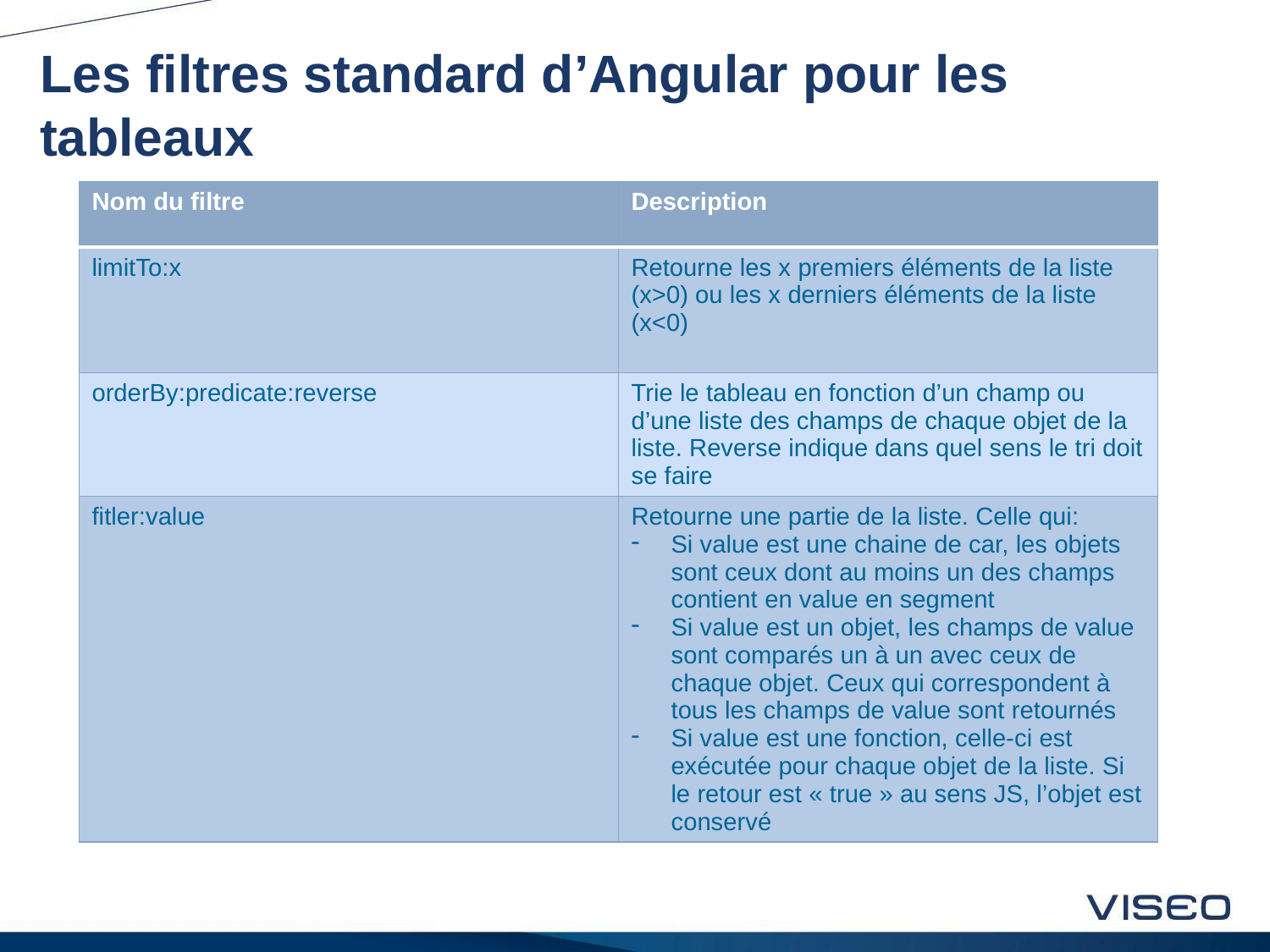

# Les filtres standard d’Angular pour les tableaux
| Nom du filtre | Description |
| --- | --- |
| limitTo:x | Retourne les x premiers éléments de la liste (x>0) ou les x derniers éléments de la liste (x<0) |
| orderBy:predicate:reverse | Trie le tableau en fonction d’un champ ou d’une liste des champs de chaque objet de la liste. Reverse indique dans quel sens le tri doit se faire |
| fitler:value | Retourne une partie de la liste. Celle qui: Si value est une chaine de car, les objets sont ceux dont au moins un des champs contient en value en segment Si value est un objet, les champs de value sont comparés un à un avec ceux de chaque objet. Ceux qui correspondent à tous les champs de value sont retournés Si value est une fonction, celle-ci est exécutée pour chaque objet de la liste. Si le retour est « true » au sens JS, l’objet est conservé |